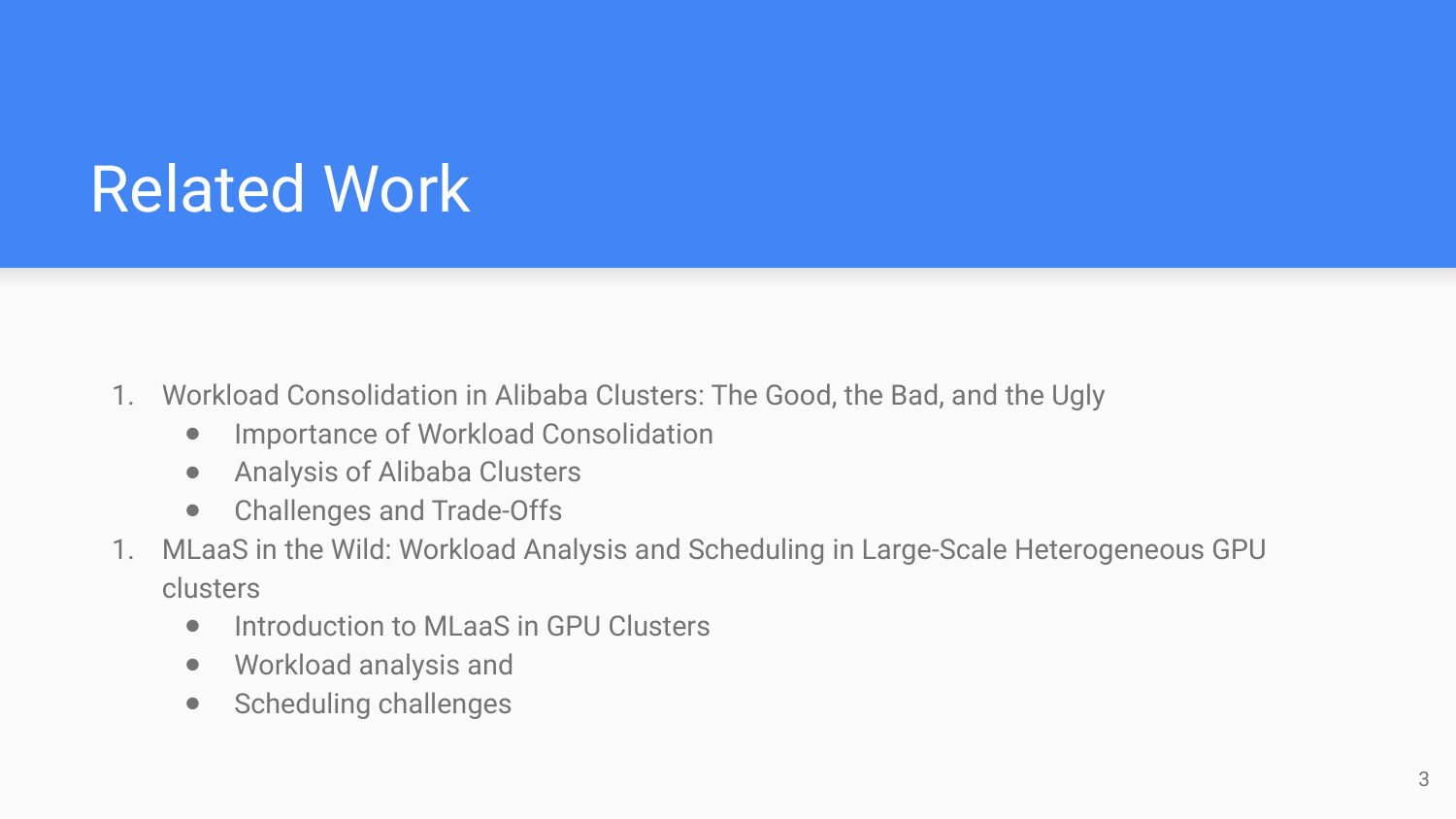

# Related Work

Workload Consolidation in Alibaba Clusters: The Good, the Bad, and the Ugly
Importance of Workload Consolidation
Analysis of Alibaba Clusters
Challenges and Trade-Offs
MLaaS in the Wild: Workload Analysis and Scheduling in Large-Scale Heterogeneous GPU clusters
Introduction to MLaaS in GPU Clusters
Workload analysis and
Scheduling challenges

3